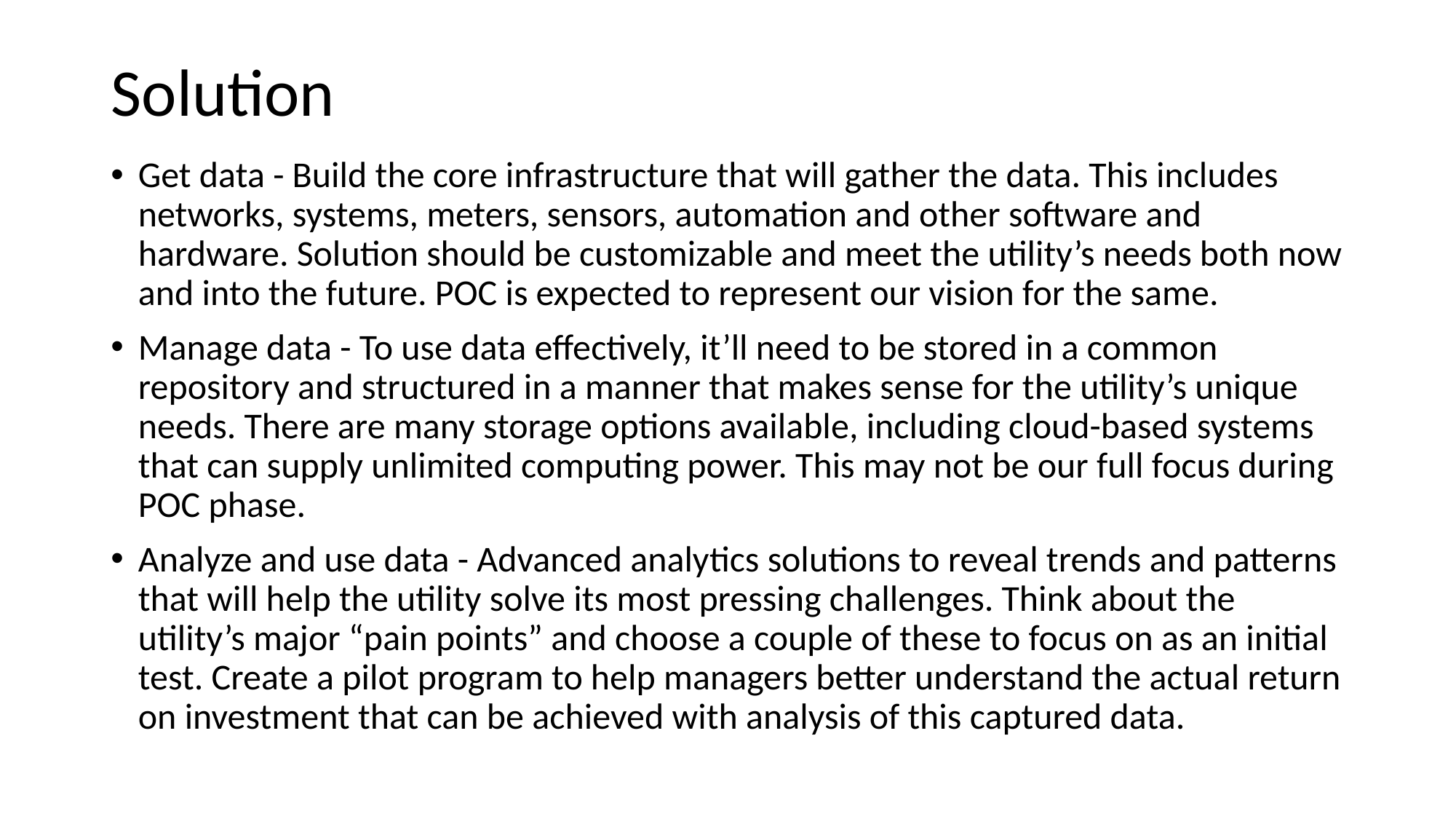

# Solution
Get data - Build the core infrastructure that will gather the data. This includes networks, systems, meters, sensors, automation and other software and hardware. Solution should be customizable and meet the utility’s needs both now and into the future. POC is expected to represent our vision for the same.
Manage data - To use data effectively, it’ll need to be stored in a common repository and structured in a manner that makes sense for the utility’s unique needs. There are many storage options available, including cloud-based systems that can supply unlimited computing power. This may not be our full focus during POC phase.
Analyze and use data - Advanced analytics solutions to reveal trends and patterns that will help the utility solve its most pressing challenges. Think about the utility’s major “pain points” and choose a couple of these to focus on as an initial test. Create a pilot program to help managers better understand the actual return on investment that can be achieved with analysis of this captured data.